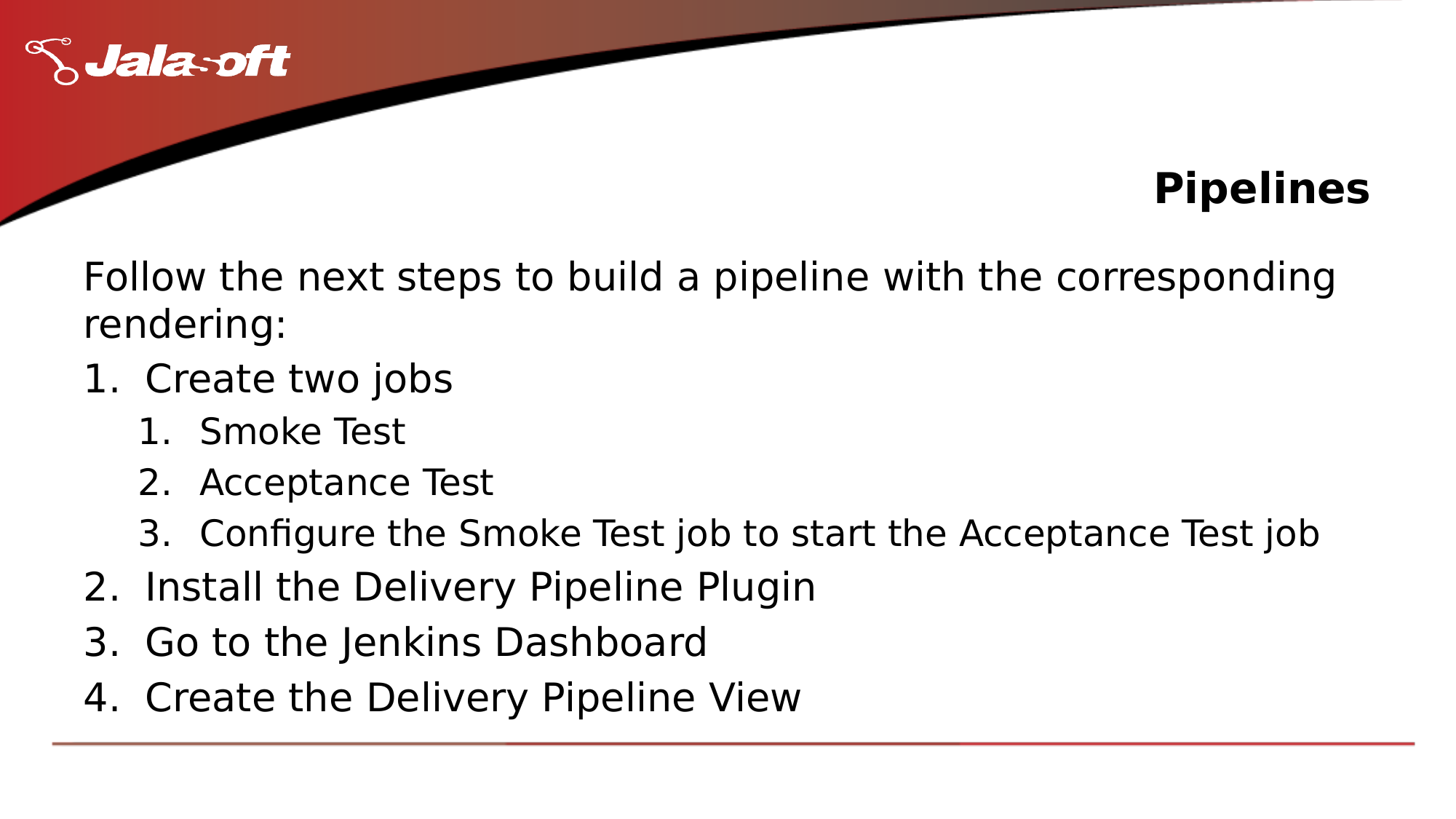

# Pipelines
Follow the next steps to build a pipeline with the corresponding rendering:
Create two jobs
Smoke Test
Acceptance Test
Configure the Smoke Test job to start the Acceptance Test job
Install the Delivery Pipeline Plugin
Go to the Jenkins Dashboard
Create the Delivery Pipeline View